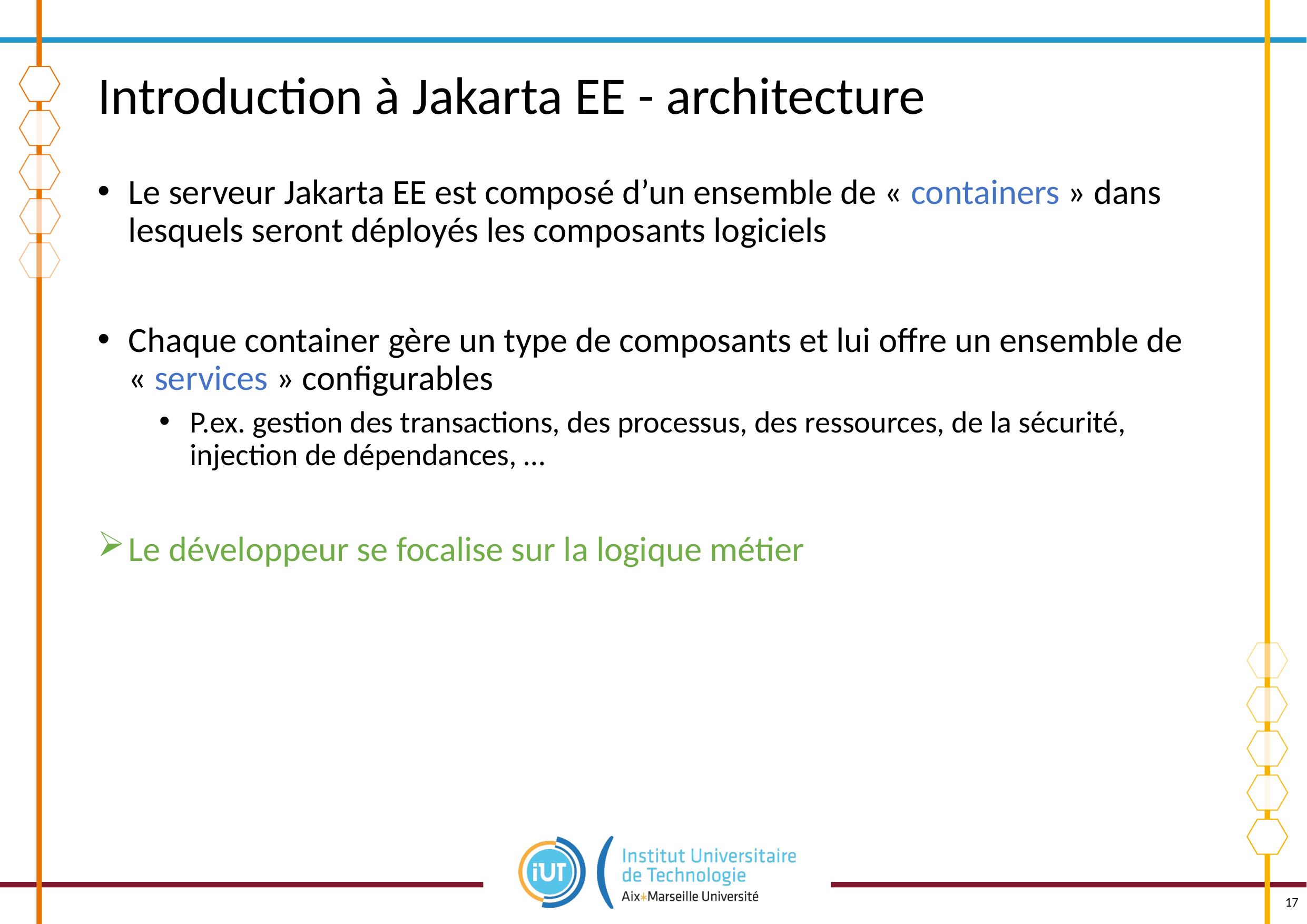

# Introduction à Jakarta EE - architecture
Le serveur Jakarta EE est composé d’un ensemble de « containers » dans lesquels seront déployés les composants logiciels

Chaque container gère un type de composants et lui offre un ensemble de « services » configurables
P.ex. gestion des transactions, des processus, des ressources, de la sécurité, injection de dépendances, …

Le développeur se focalise sur la logique métier

17